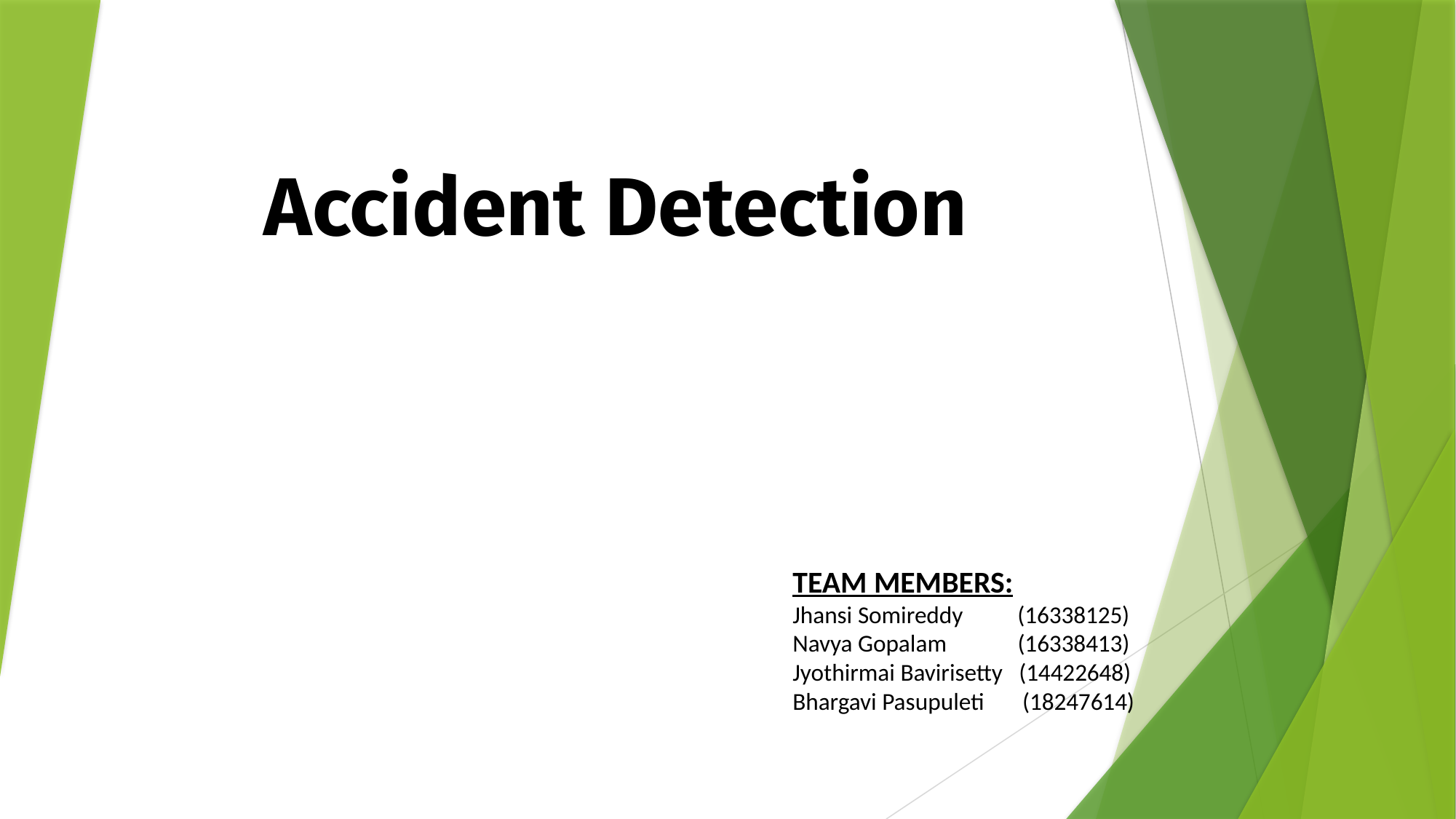

# Accident Detection
TEAM MEMBERS:
Jhansi Somireddy          (16338125)
Navya Gopalam             (16338413)
Jyothirmai Bavirisetty   (14422648)
Bhargavi Pasupuleti       (18247614)